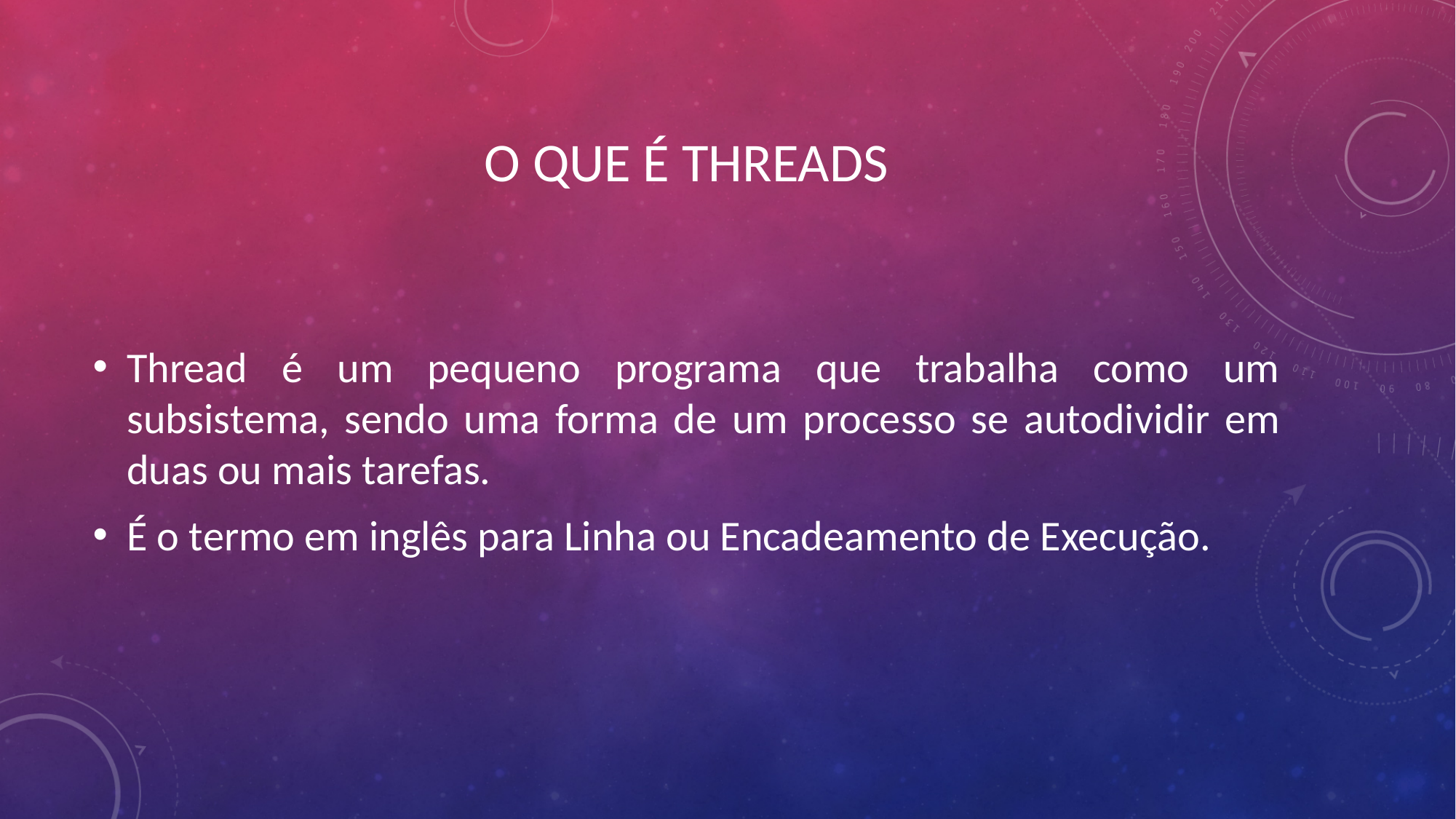

# O que é threads
Thread é um pequeno programa que trabalha como um subsistema, sendo uma forma de um processo se autodividir em duas ou mais tarefas.
É o termo em inglês para Linha ou Encadeamento de Execução.